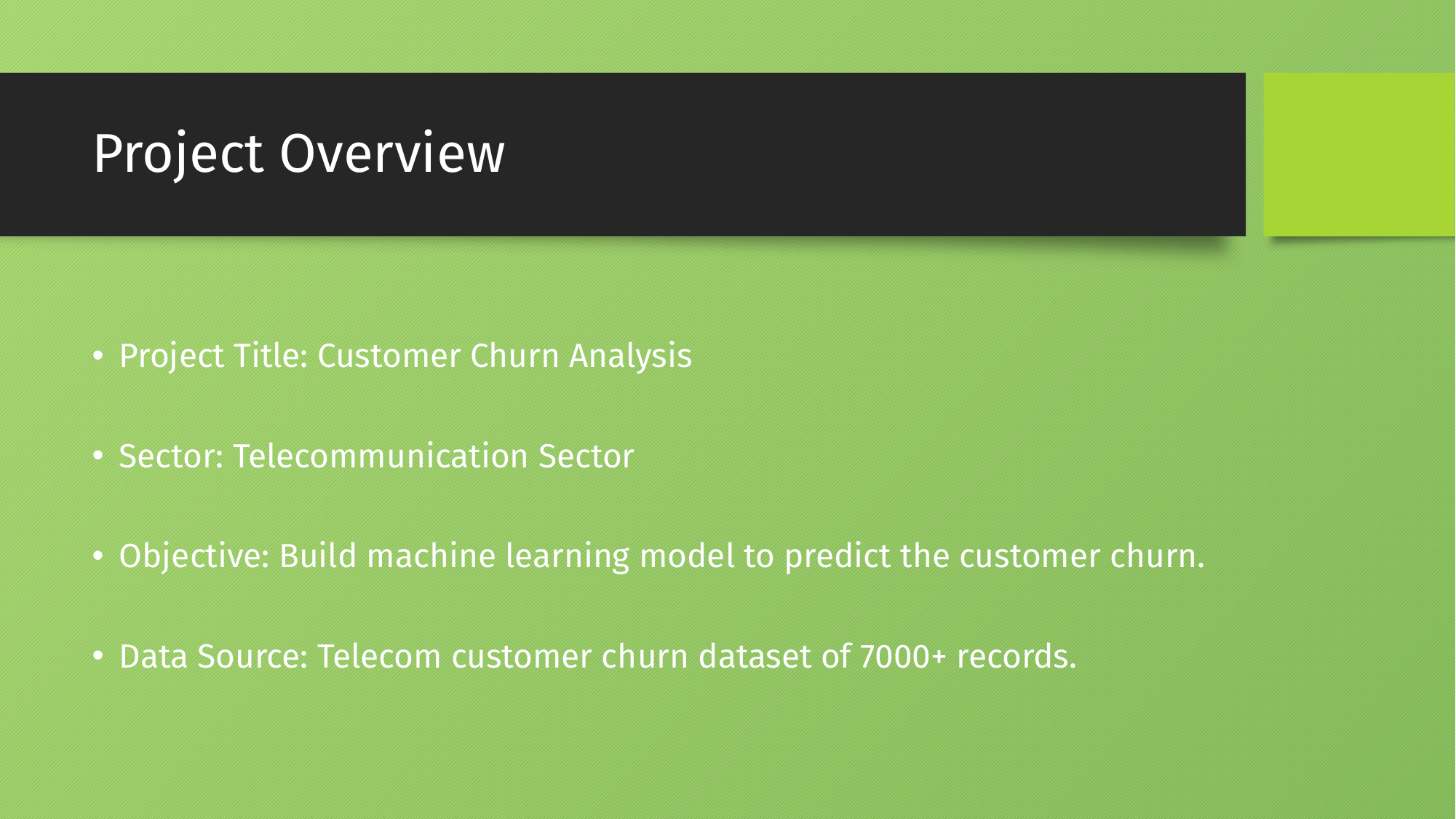

# Project Overview

Project Title: Customer Churn Analysis

Sector: Telecommunication Sector

Objective: Build machine learning model to predict the customer churn.

Data Source: Telecom customer churn dataset of 7000+ records.